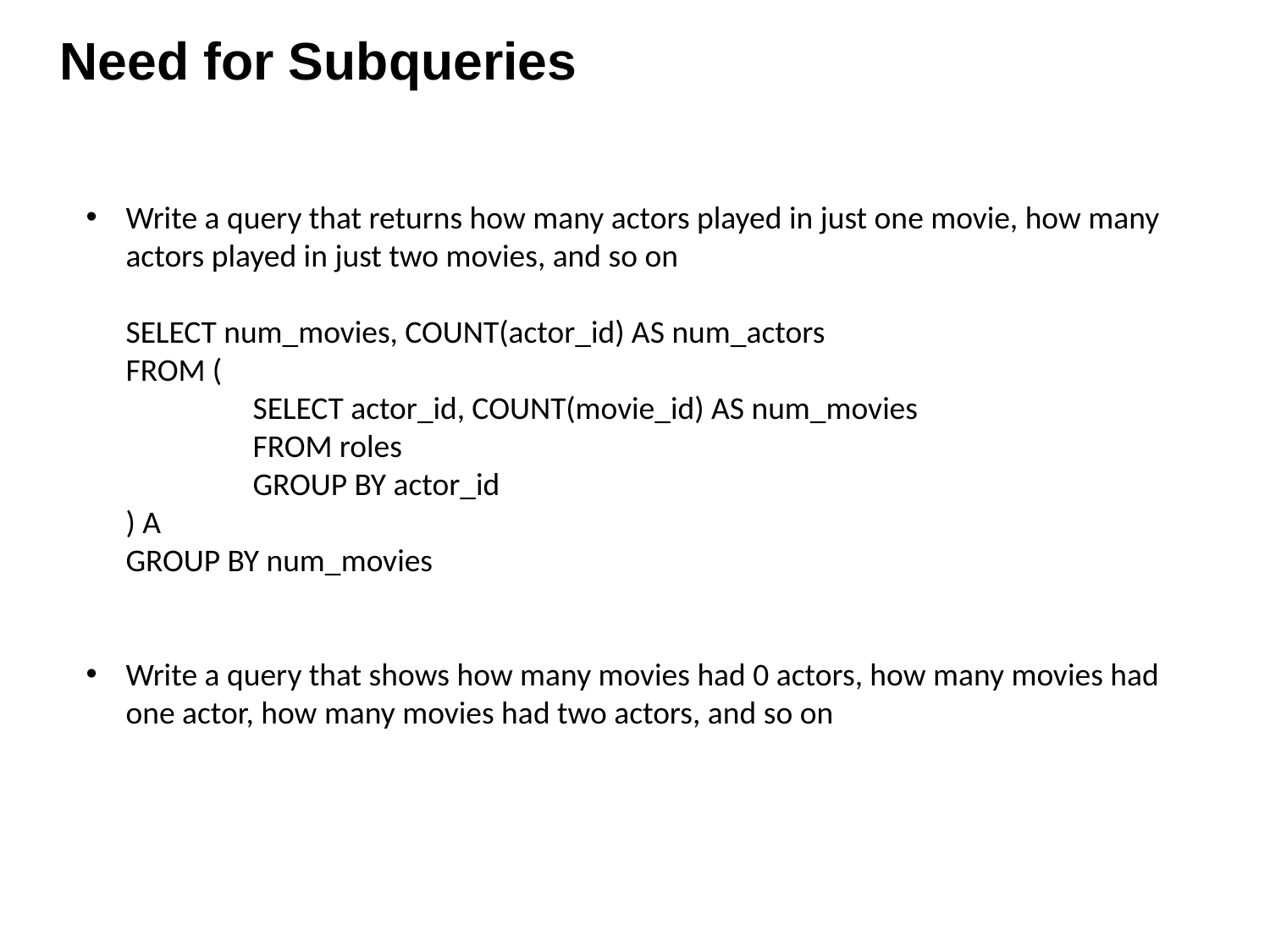

Need for Subqueries

Write a query that returns how many actors played in just one movie, how many actors played in just two movies, and so on
SELECT num_movies, COUNT(actor_id) AS num_actors
FROM (
	SELECT actor_id, COUNT(movie_id) AS num_movies
	FROM roles
	GROUP BY actor_id
) A
GROUP BY num_movies
Write a query that shows how many movies had 0 actors, how many movies had one actor, how many movies had two actors, and so on